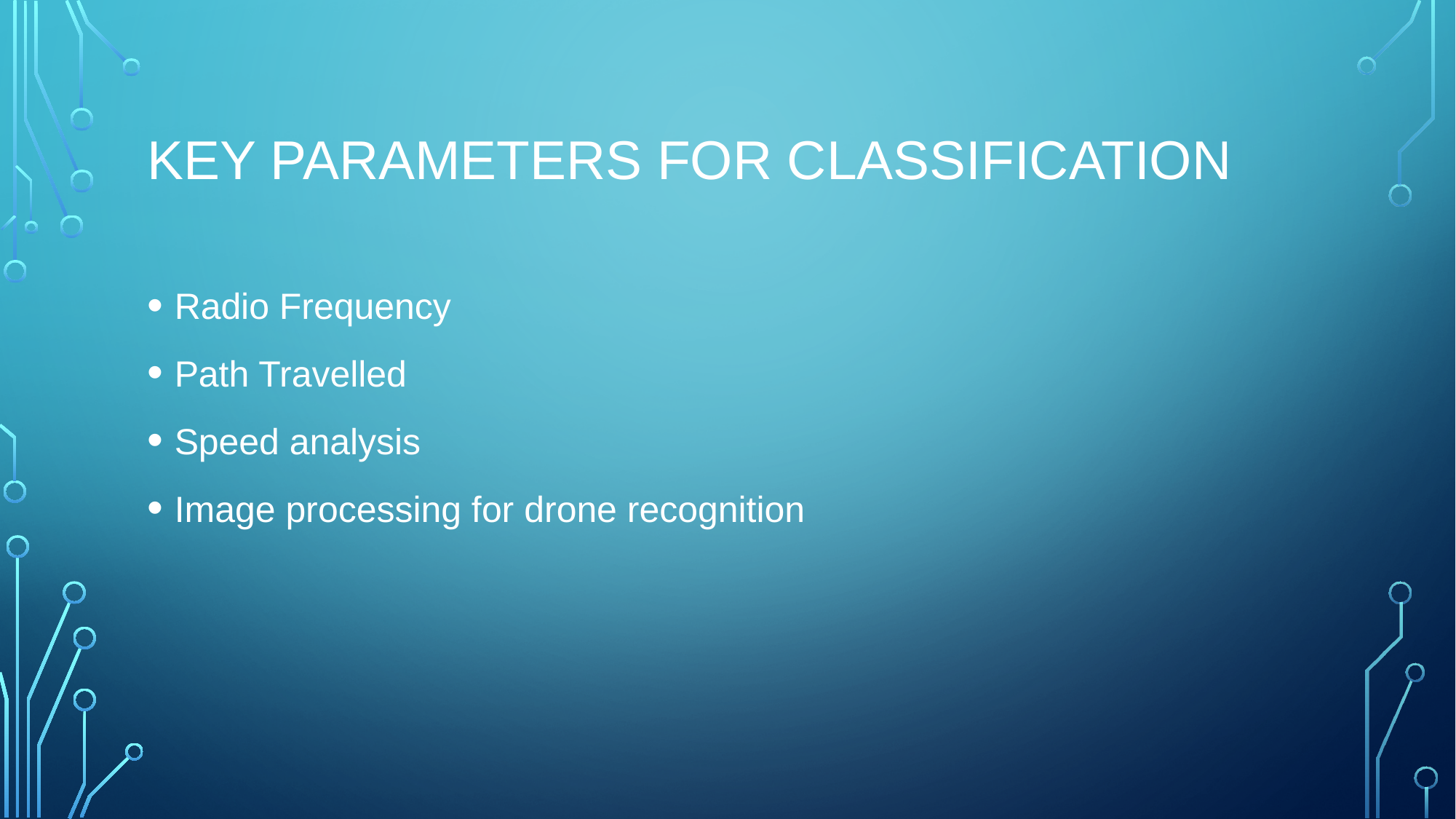

# Key Parameters for Classification
Radio Frequency
Path Travelled
Speed analysis
Image processing for drone recognition